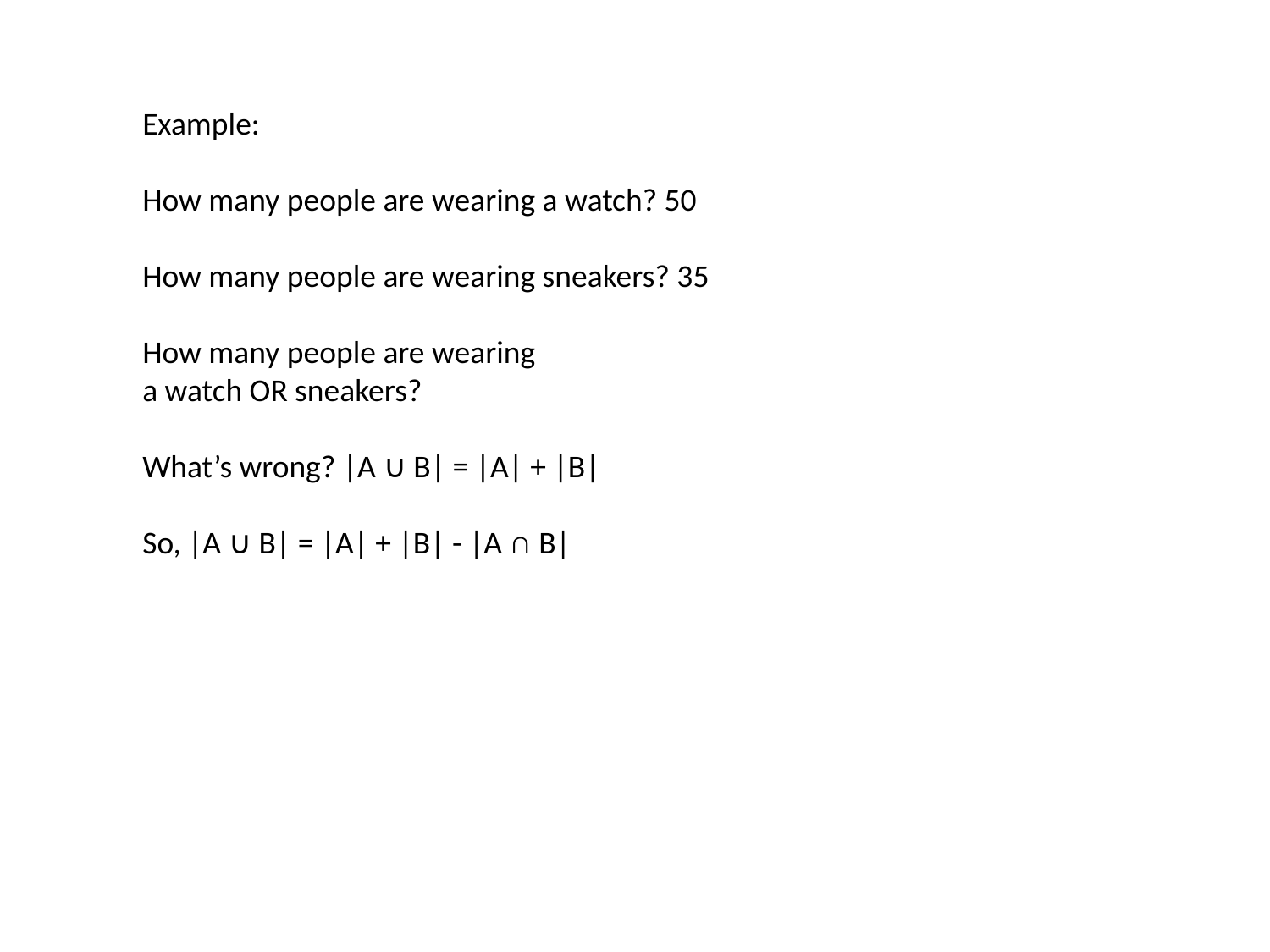

Example:

How many people are wearing a watch? 50

How many people are wearing sneakers? 35

How many people are wearing
a watch OR sneakers?

What’s wrong? |A ∪ B| = |A| + |B|

So, |A ∪ B| = |A| + |B| - |A ∩ B|